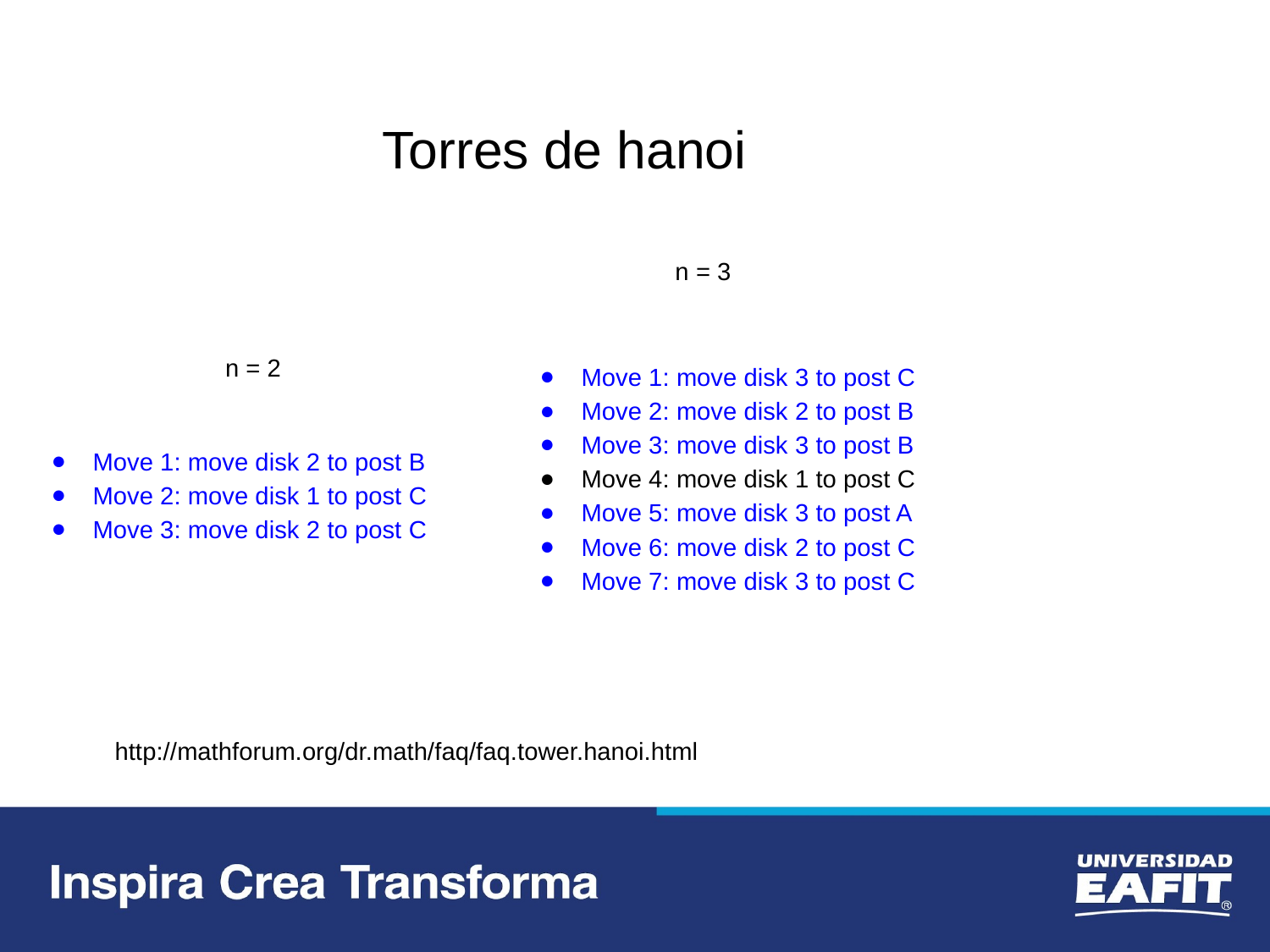

Torres de hanoi
n = 3
Move 1: move disk 3 to post C
Move 2: move disk 2 to post B
Move 3: move disk 3 to post B
Move 4: move disk 1 to post C
Move 5: move disk 3 to post A
Move 6: move disk 2 to post C
Move 7: move disk 3 to post C
Move 1: move disk 2 to post B
Move 2: move disk 1 to post C
Move 3: move disk 2 to post C
n = 2
http://mathforum.org/dr.math/faq/faq.tower.hanoi.html